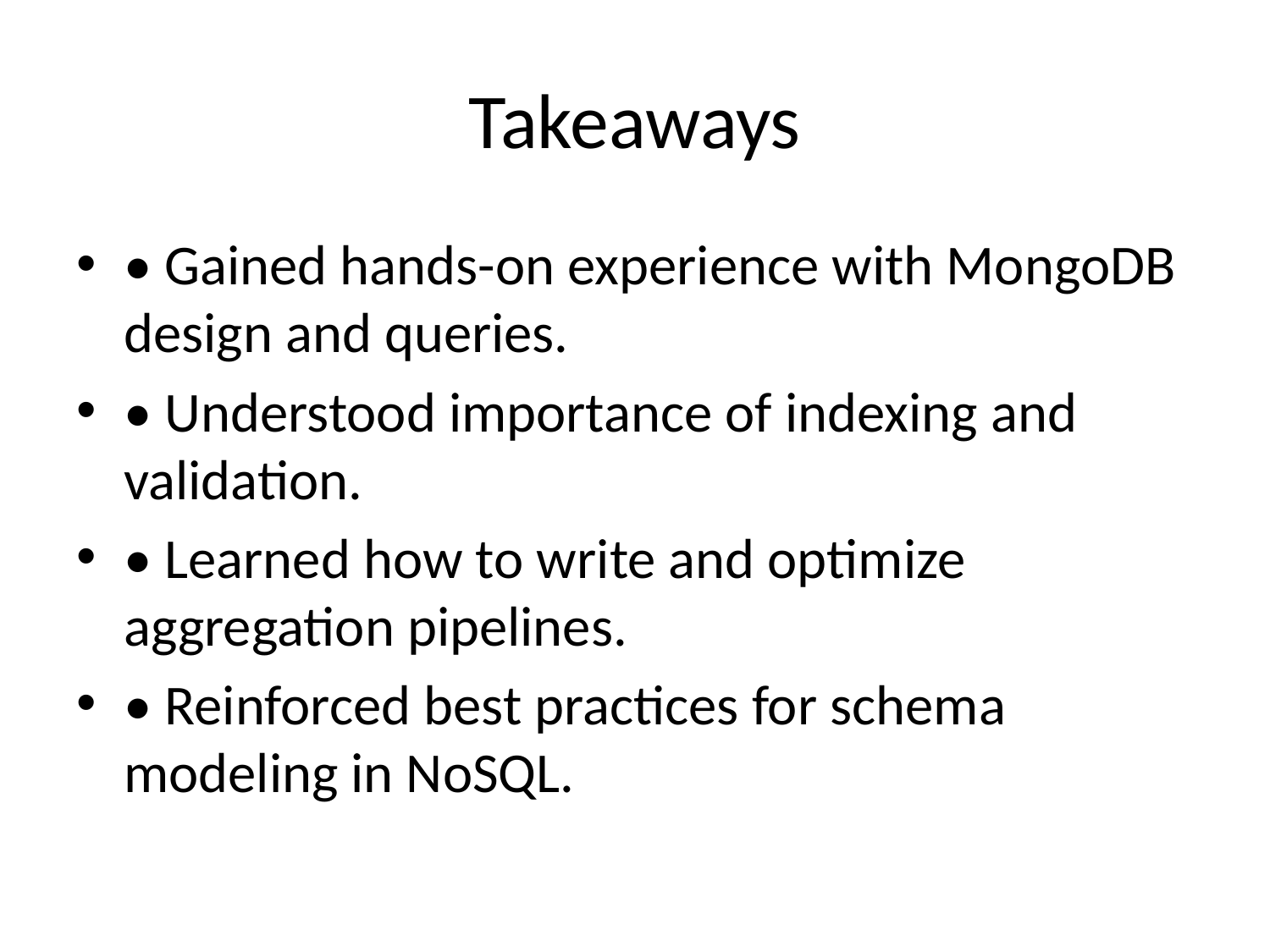

# Takeaways
• Gained hands-on experience with MongoDB design and queries.
• Understood importance of indexing and validation.
• Learned how to write and optimize aggregation pipelines.
• Reinforced best practices for schema modeling in NoSQL.